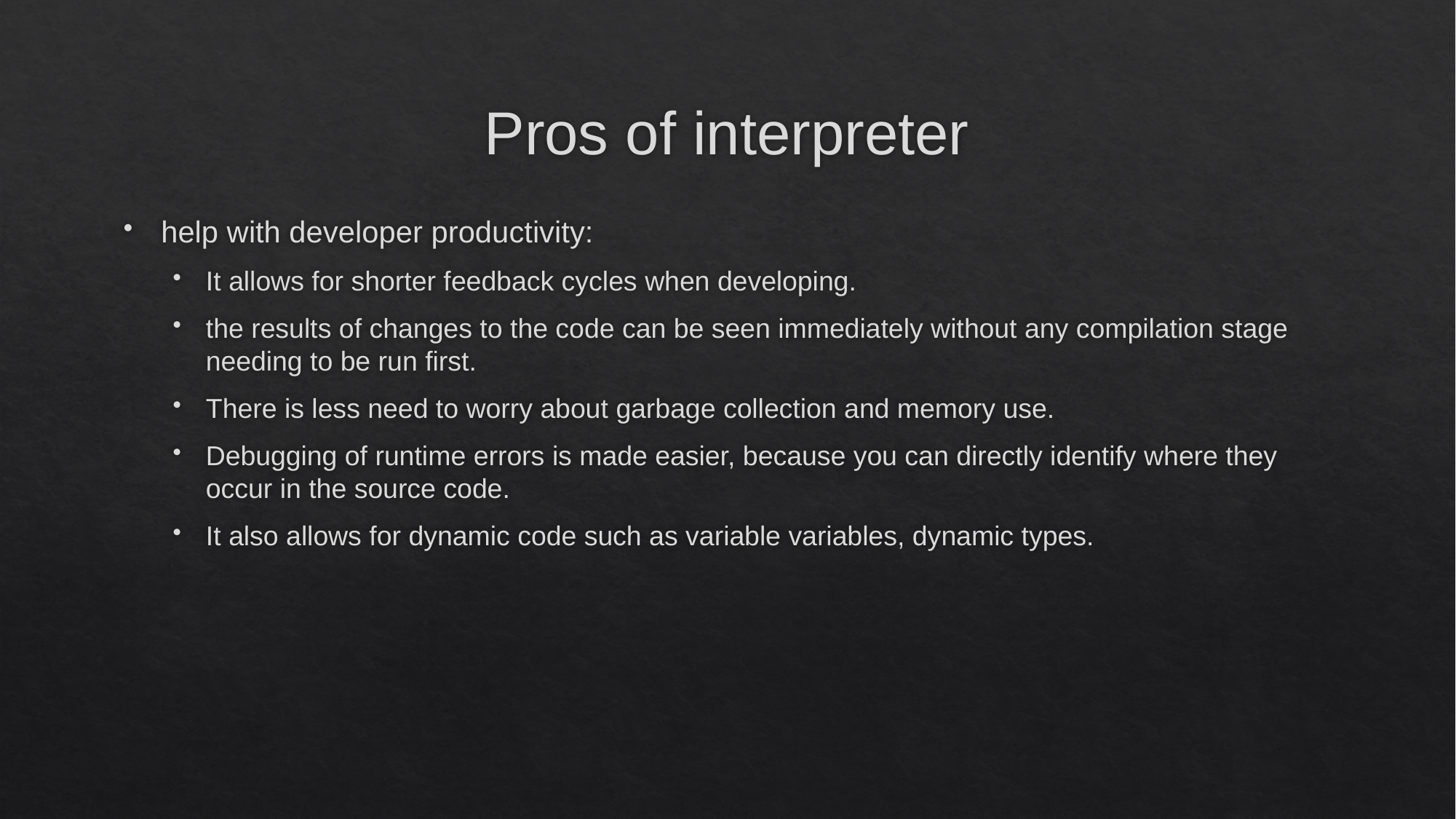

# Pros of interpreter
help with developer productivity:
It allows for shorter feedback cycles when developing.
the results of changes to the code can be seen immediately without any compilation stage needing to be run first.
There is less need to worry about garbage collection and memory use.
Debugging of runtime errors is made easier, because you can directly identify where they occur in the source code.
It also allows for dynamic code such as variable variables, dynamic types.